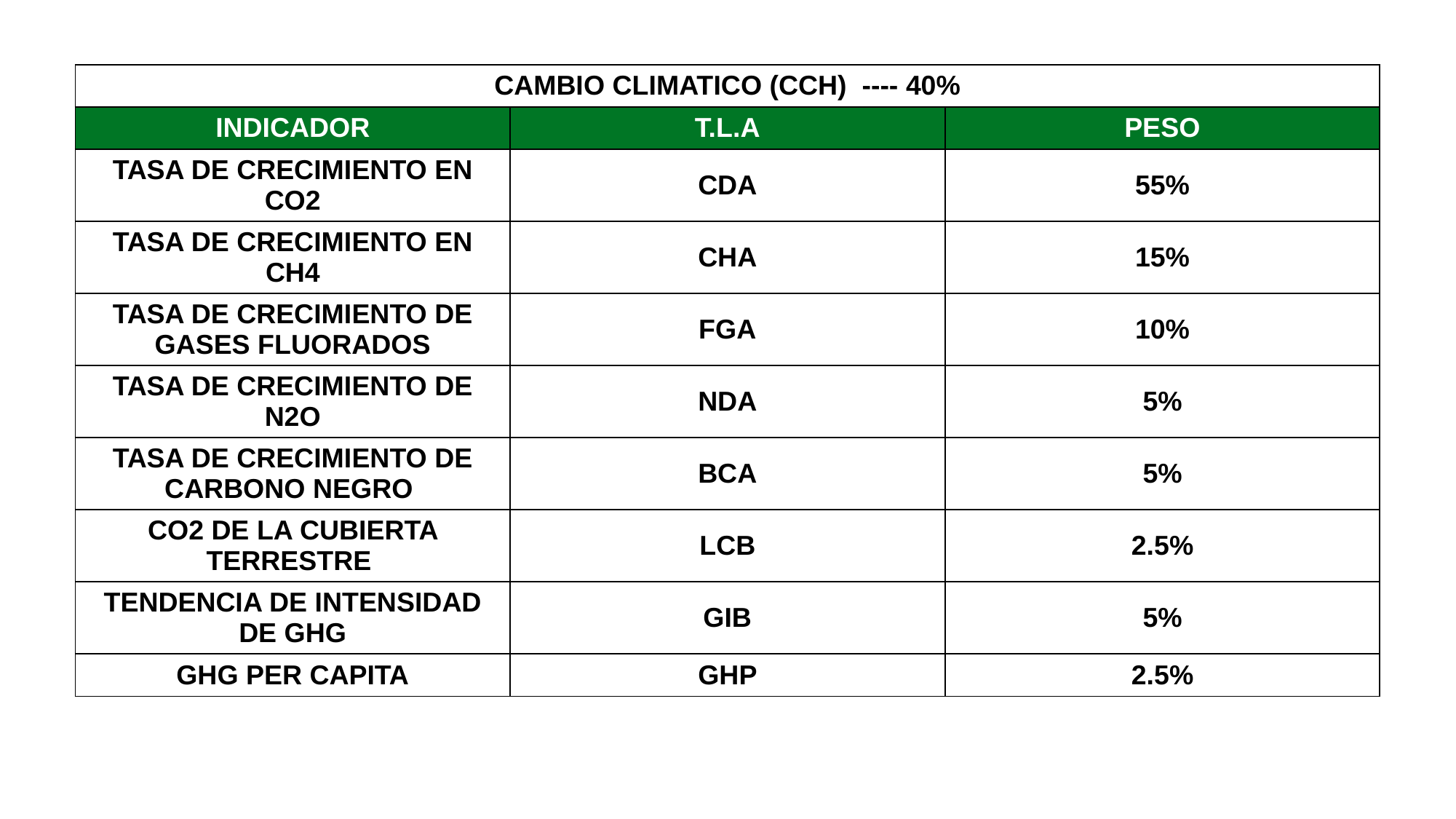

| CAMBIO CLIMATICO (CCH) ---- 40% |  |  |
| --- | --- | --- |
| INDICADOR | T.L.A | PESO |
| TASA DE CRECIMIENTO EN CO2 | CDA | 55% |
| TASA DE CRECIMIENTO EN CH4 | CHA | 15% |
| TASA DE CRECIMIENTO DE GASES FLUORADOS | FGA | 10% |
| TASA DE CRECIMIENTO DE N2O | NDA | 5% |
| TASA DE CRECIMIENTO DE CARBONO NEGRO | BCA | 5% |
| CO2 DE LA CUBIERTA TERRESTRE | LCB | 2.5% |
| TENDENCIA DE INTENSIDAD DE GHG | GIB | 5% |
| GHG PER CAPITA | GHP | 2.5% |